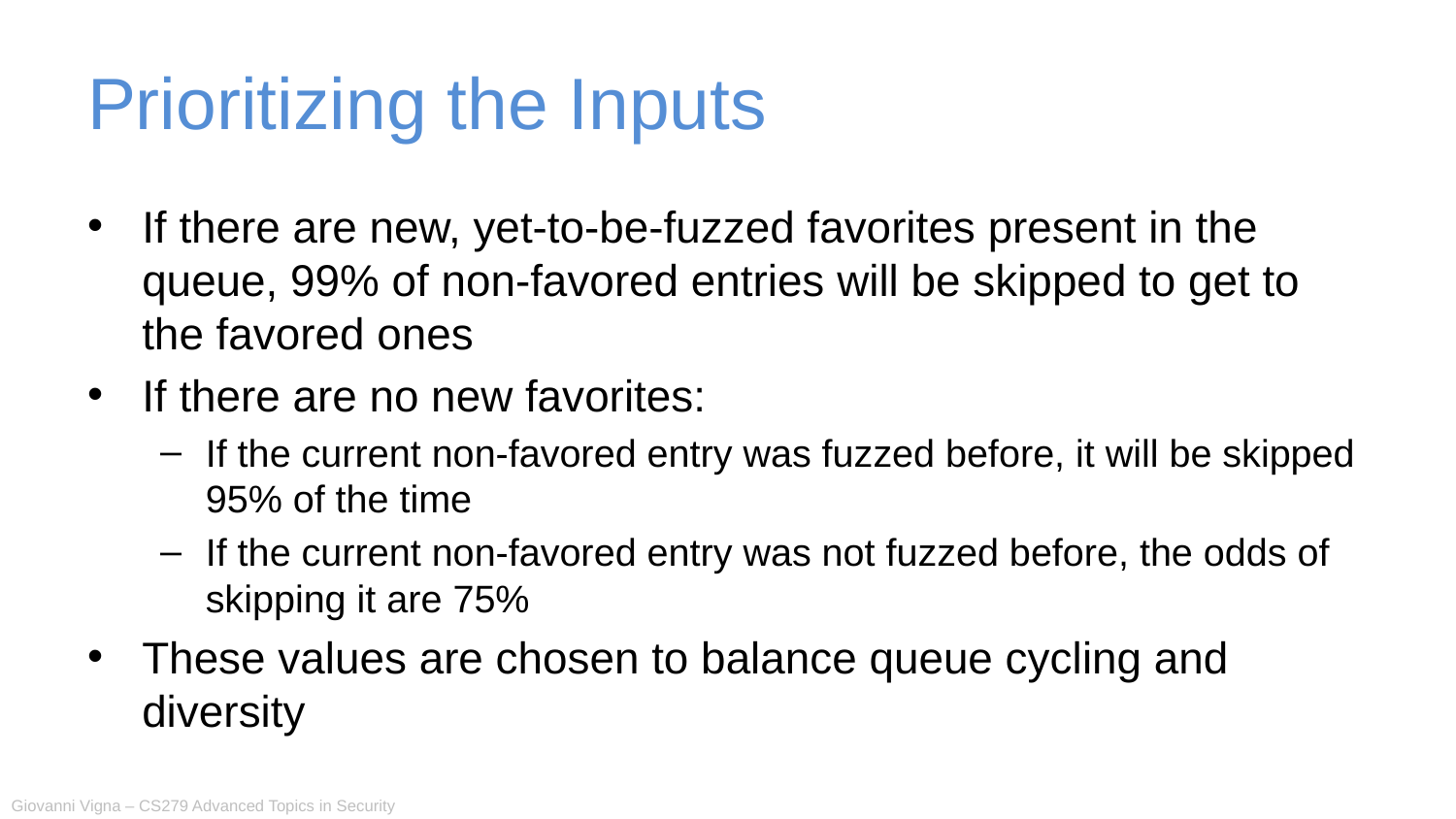

# Prioritizing the Inputs
If there are new, yet-to-be-fuzzed favorites present in the queue, 99% of non-favored entries will be skipped to get to the favored ones
If there are no new favorites:
If the current non-favored entry was fuzzed before, it will be skipped 95% of the time
If the current non-favored entry was not fuzzed before, the odds of skipping it are 75%
These values are chosen to balance queue cycling and diversity